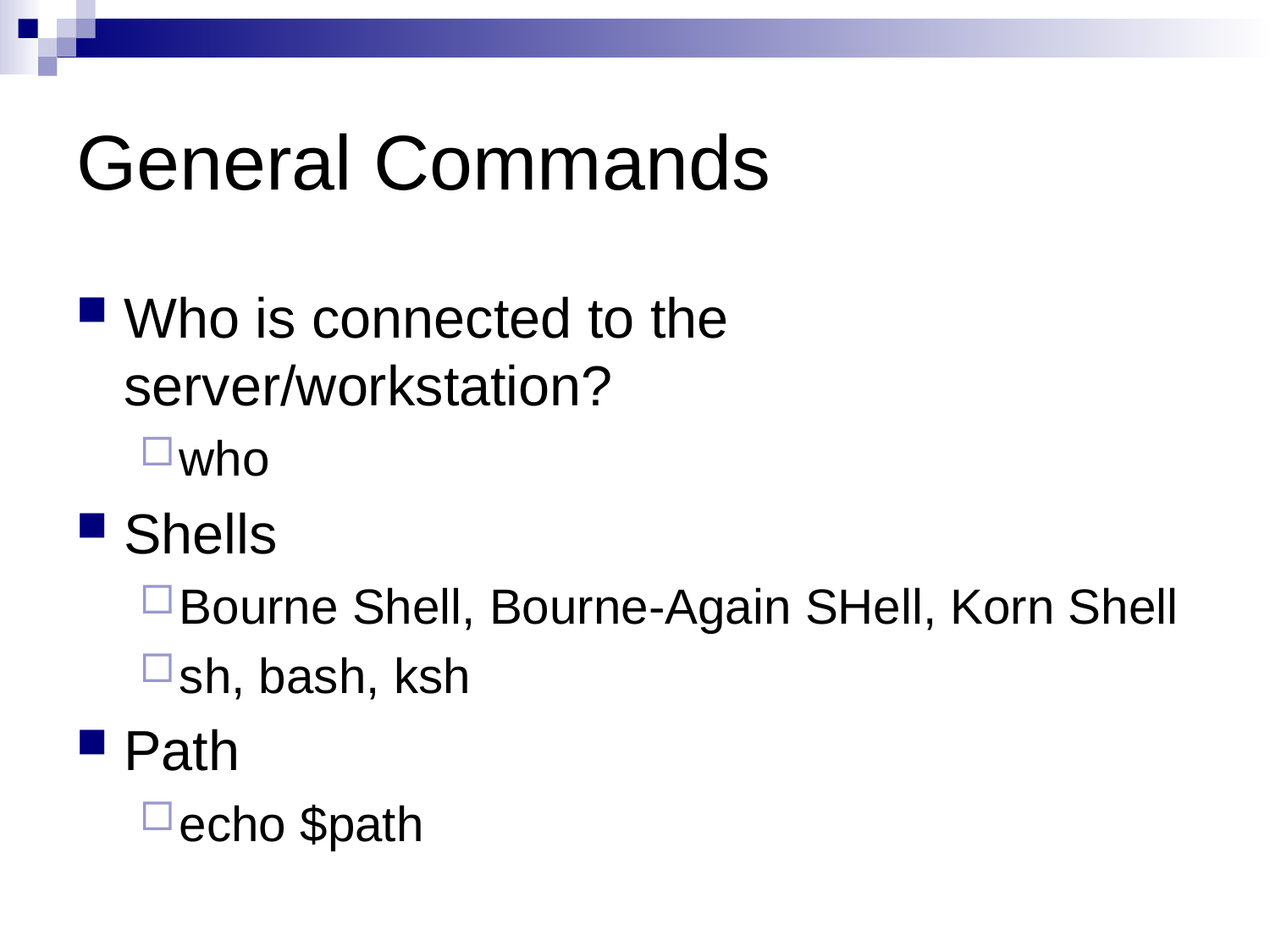

# General Commands
Who is connected to the server/workstation?
who
Shells
Bourne Shell, Bourne-Again SHell, Korn Shell
sh, bash, ksh
Path
echo $path